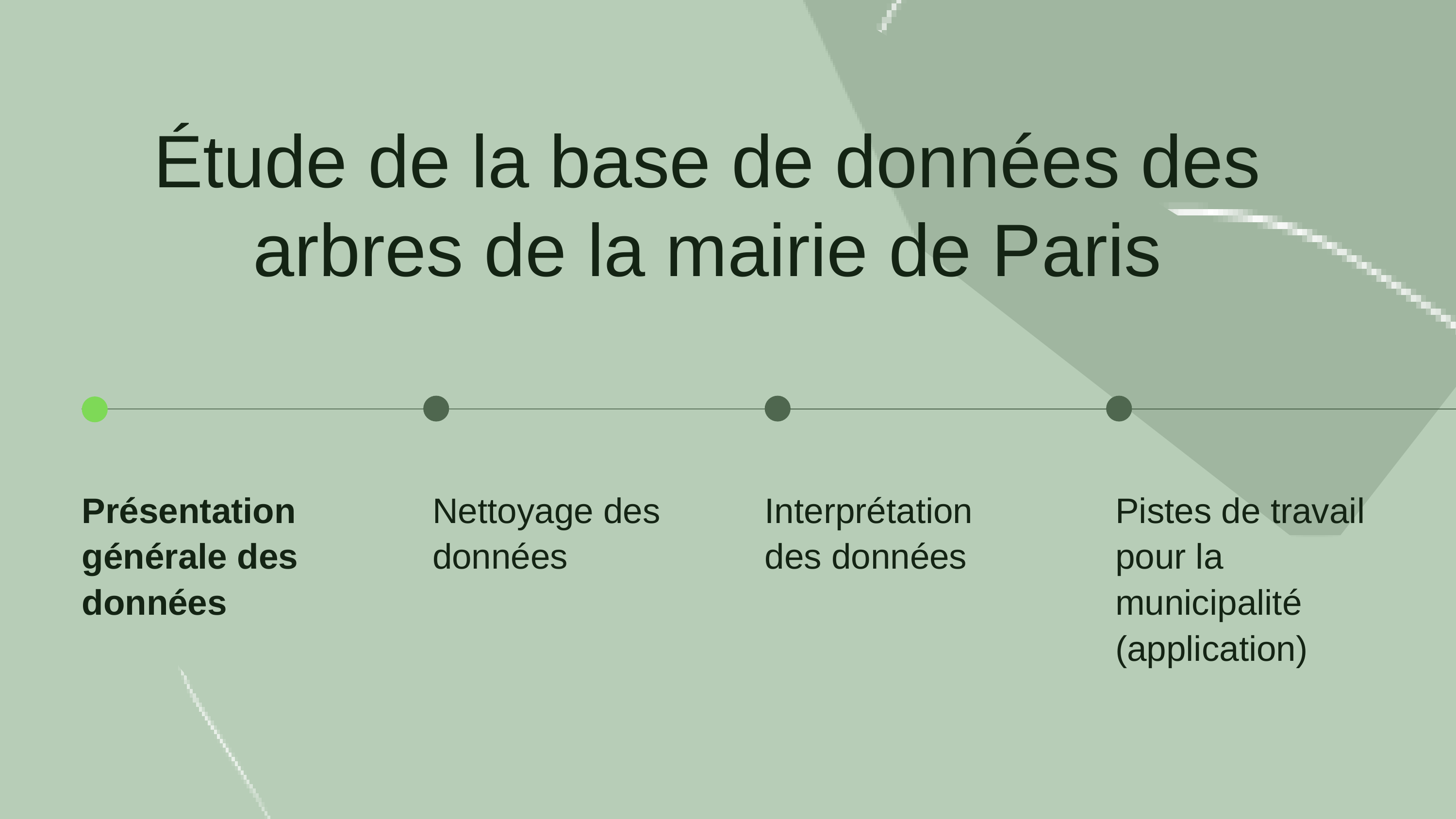

Étude de la base de données des arbres de la mairie de Paris

Présentation générale des données
Nettoyage des données
Interprétation des données
Pistes de travail pour la municipalité (application)